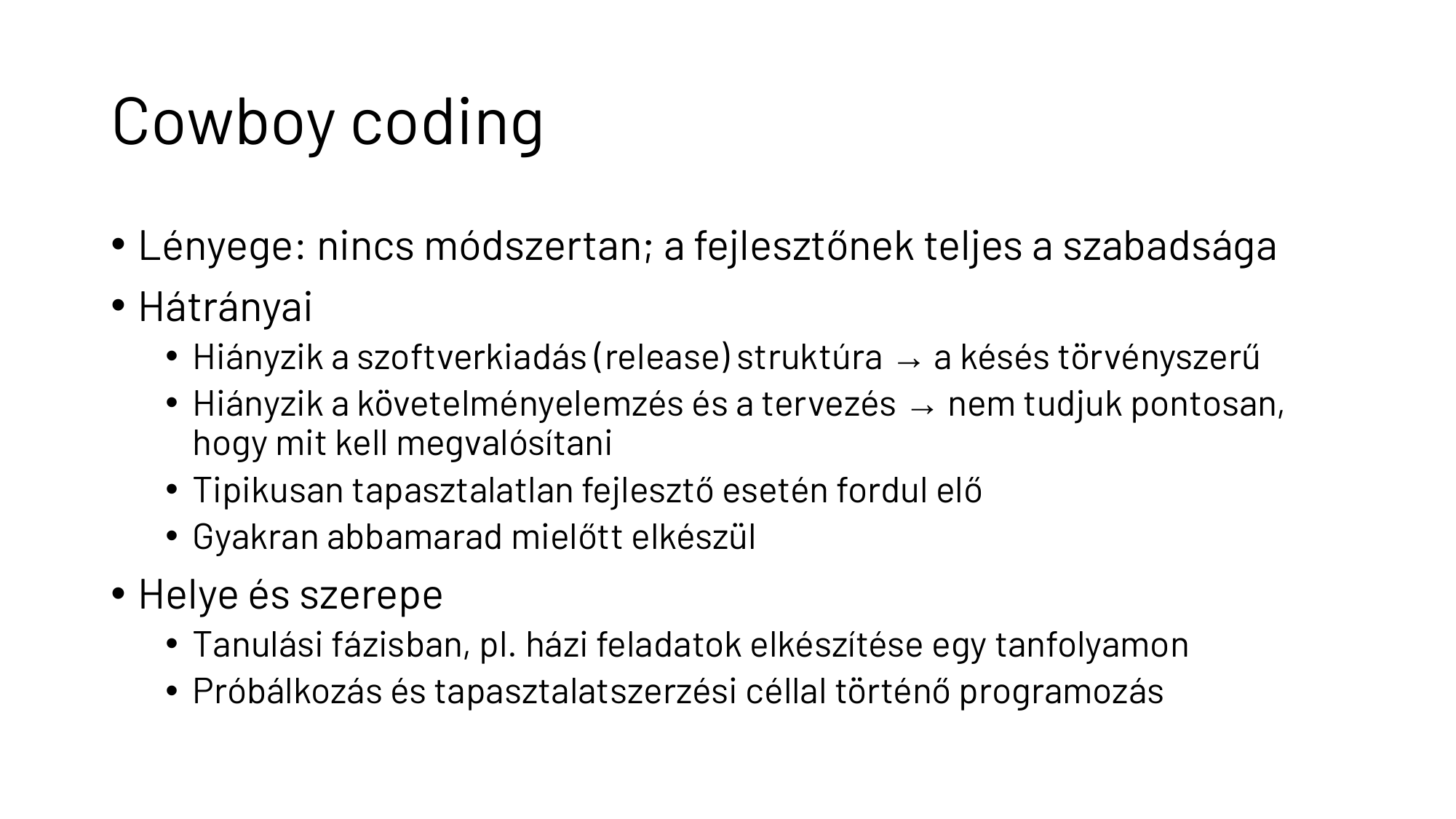

# Cowboy coding
Lényege: nincs módszertan; a fejlesztőnek teljes a szabadsága
Hátrányai
Hiányzik a szoftverkiadás (release) struktúra → a késés törvényszerű
Hiányzik a követelményelemzés és a tervezés → nem tudjuk pontosan, hogy mit kell megvalósítani
Tipikusan tapasztalatlan fejlesztő esetén fordul elő
Gyakran abbamarad mielőtt elkészül
Helye és szerepe
Tanulási fázisban, pl. házi feladatok elkészítése egy tanfolyamon
Próbálkozás és tapasztalatszerzési céllal történő programozás